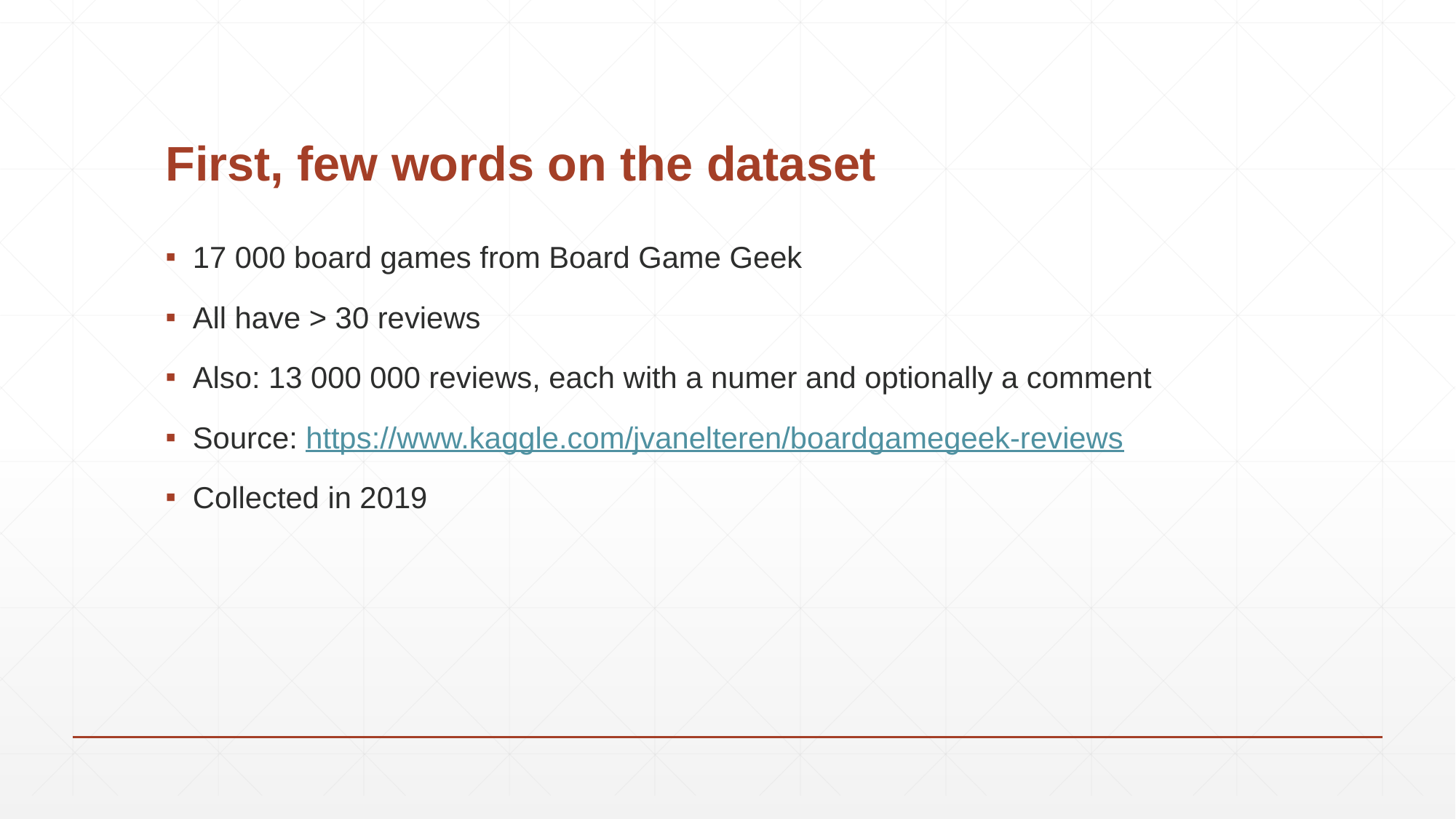

# First, few words on the dataset
17 000 board games from Board Game Geek
All have > 30 reviews
Also: 13 000 000 reviews, each with a numer and optionally a comment
Source: https://www.kaggle.com/jvanelteren/boardgamegeek-reviews
Collected in 2019